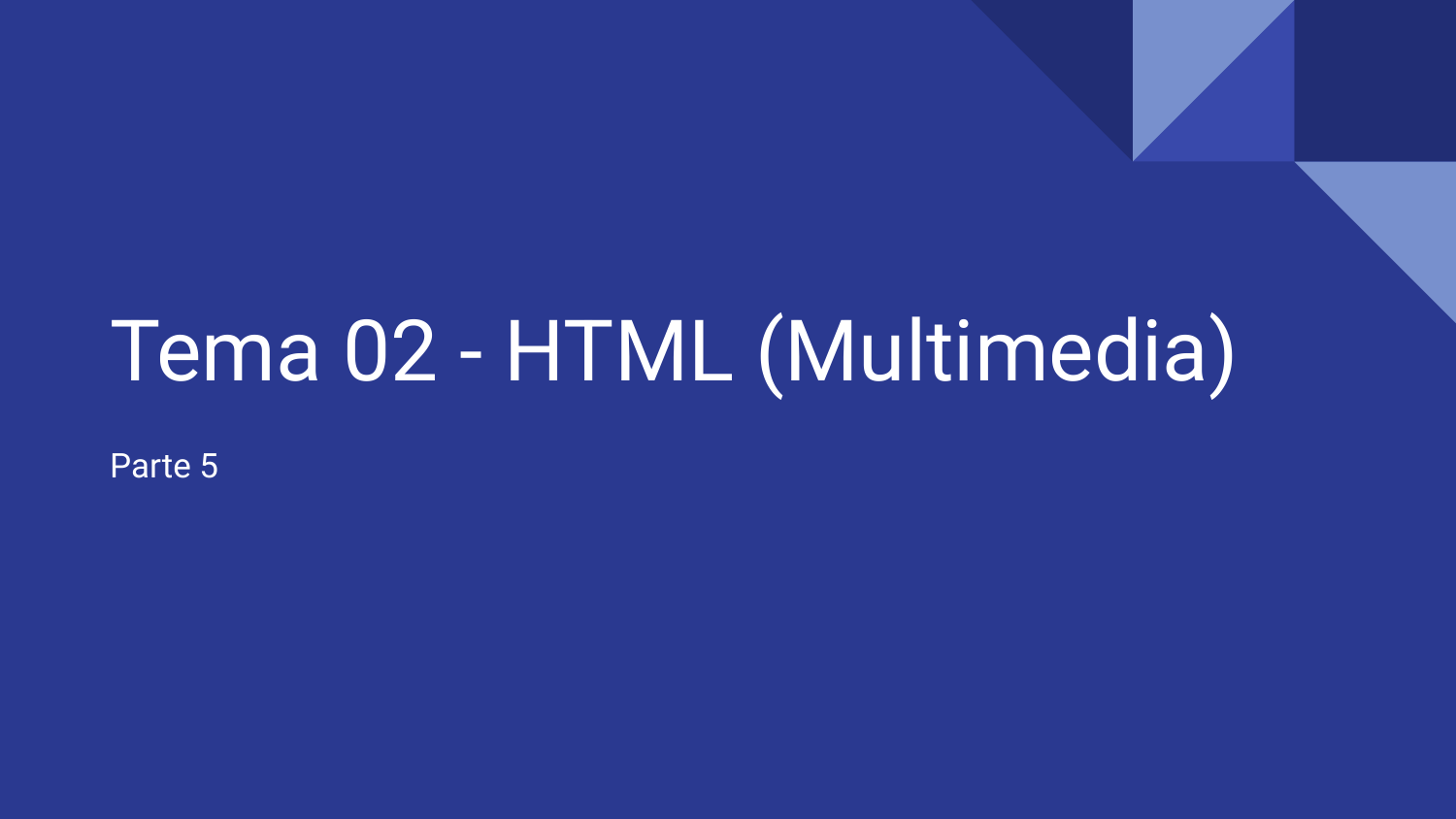

# Tema 02 - HTML (Multimedia)
Parte 5